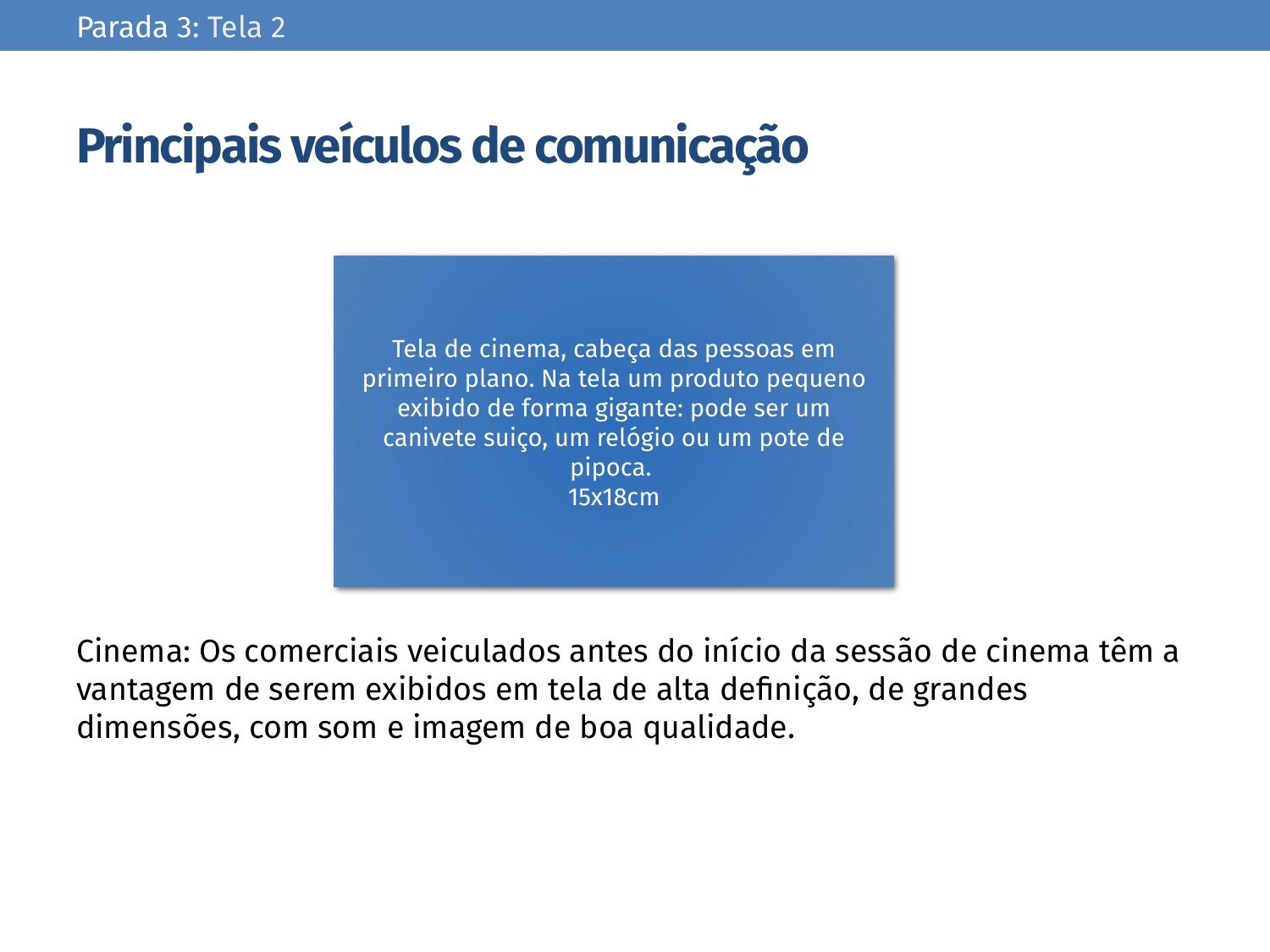

Parada 3: Tela 2
# Principais veículos de comunicação
Tela de cinema, cabeça das pessoas em primeiro plano. Na tela um produto pequeno exibido de forma gigante: pode ser um canivete suiço, um relógio ou um pote de pipoca.
15x18cm
Cinema: Os comerciais veiculados antes do início da sessão de cinema têm a vantagem de serem exibidos em tela de alta definição, de grandes dimensões, com som e imagem de boa qualidade.